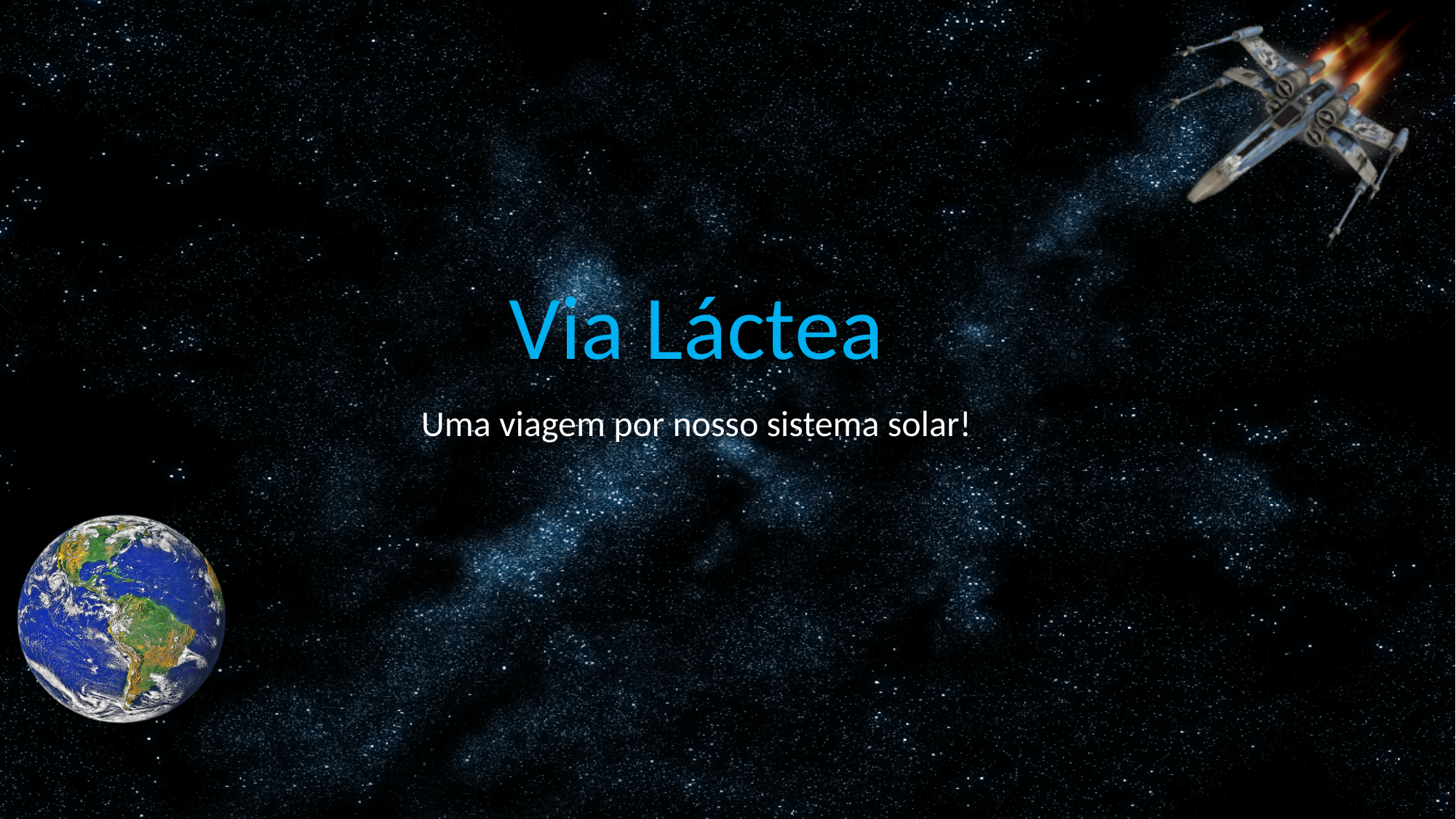

# Via Láctea
Uma viagem por nosso sistema solar!